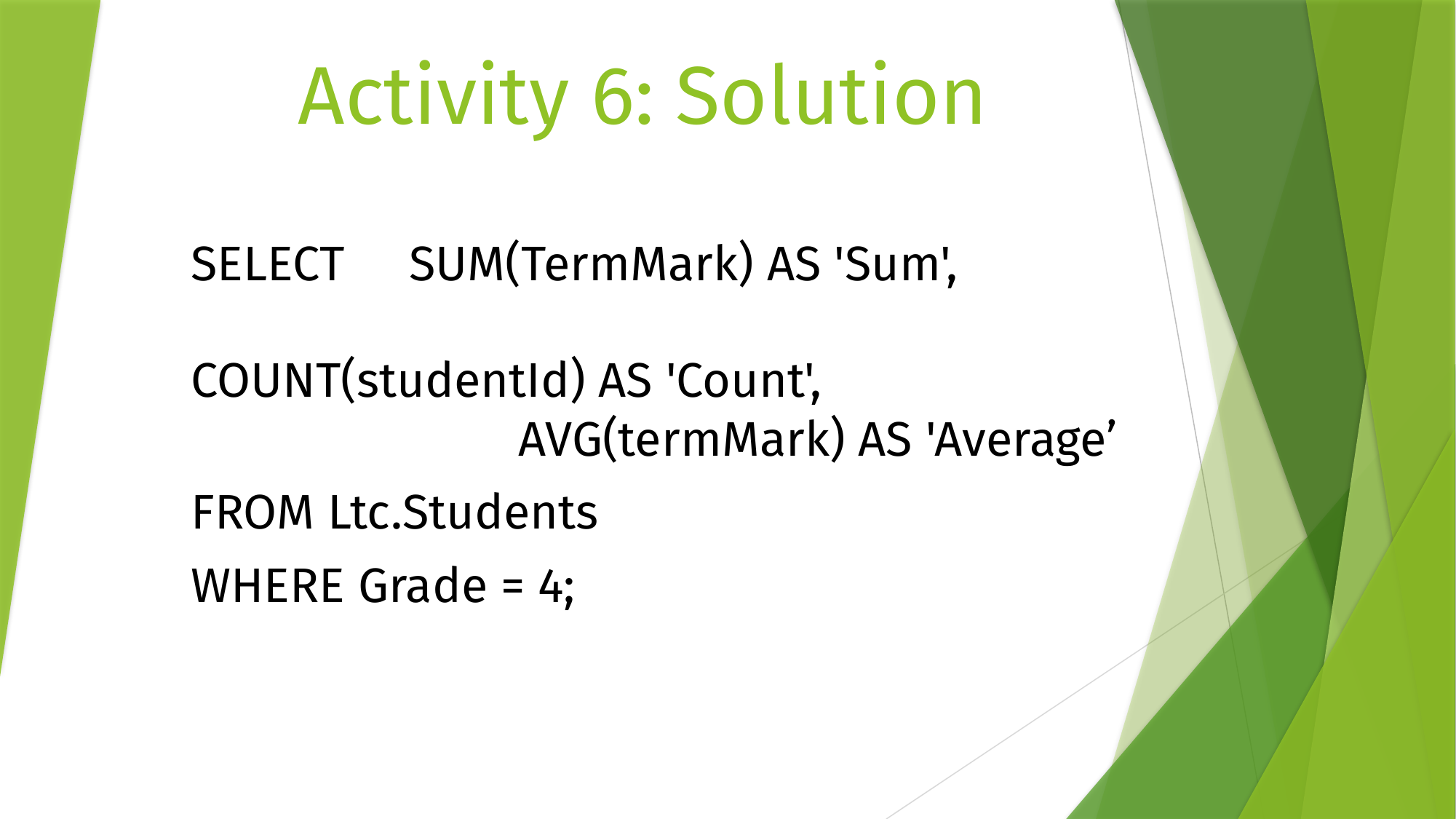

# Activity 6: Solution
SELECT 	SUM(TermMark) AS 'Sum',    							COUNT(studentId) AS 'Count',    					AVG(termMark) AS 'Average’
FROM Ltc.Students
WHERE Grade = 4;